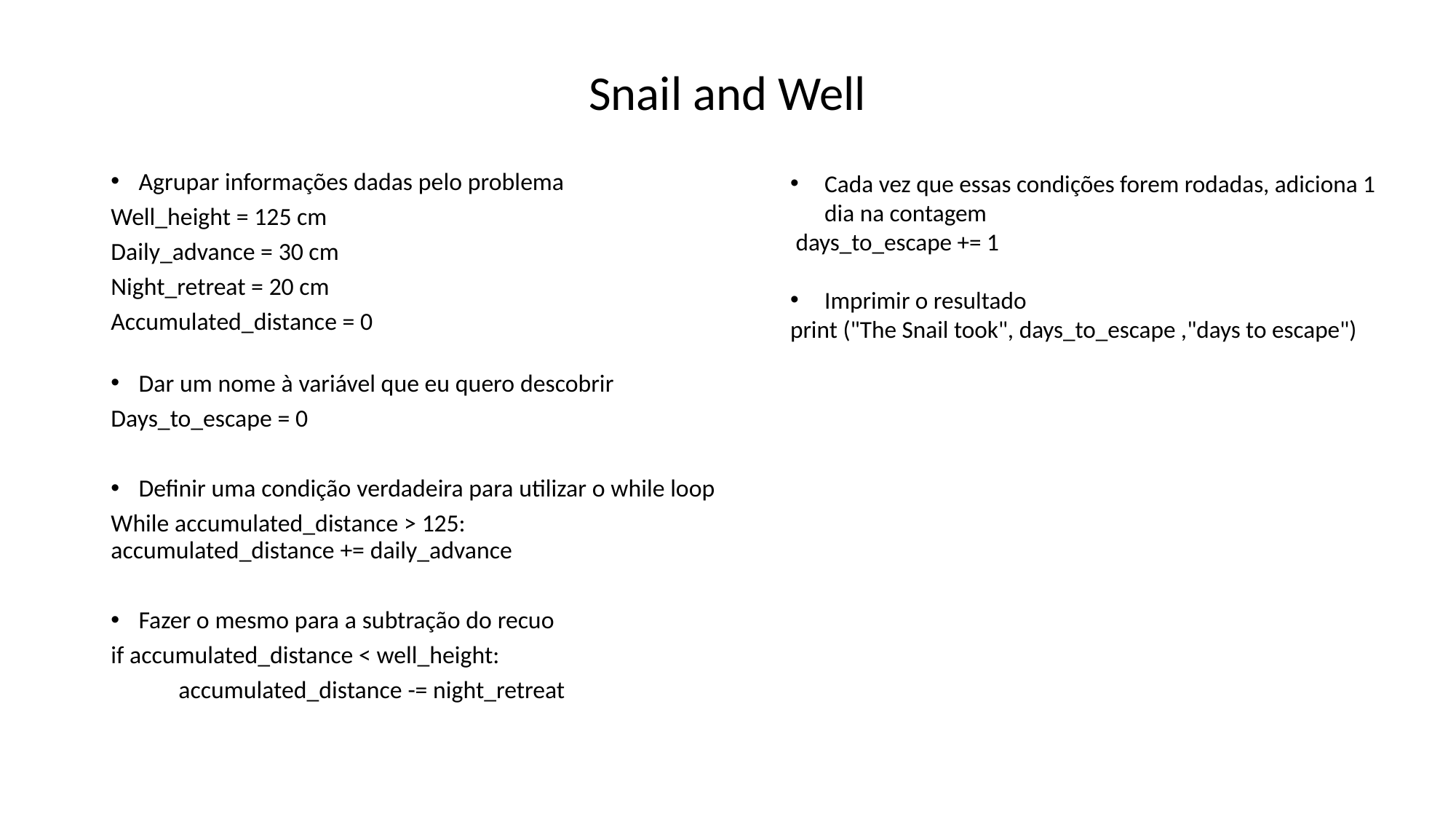

# Snail and Well
Agrupar informações dadas pelo problema
Well_height = 125 cm
Daily_advance = 30 cm
Night_retreat = 20 cm
Accumulated_distance = 0
Dar um nome à variável que eu quero descobrir
Days_to_escape = 0

Definir uma condição verdadeira para utilizar o while loop
While accumulated_distance > 125:
accumulated_distance += daily_advance

Fazer o mesmo para a subtração do recuo
if accumulated_distance < well_height:
            accumulated_distance -= night_retreat

Cada vez que essas condições forem rodadas, adiciona 1 dia na contagem
 days_to_escape += 1

Imprimir o resultado
print ("The Snail took", days_to_escape ,"days to escape")